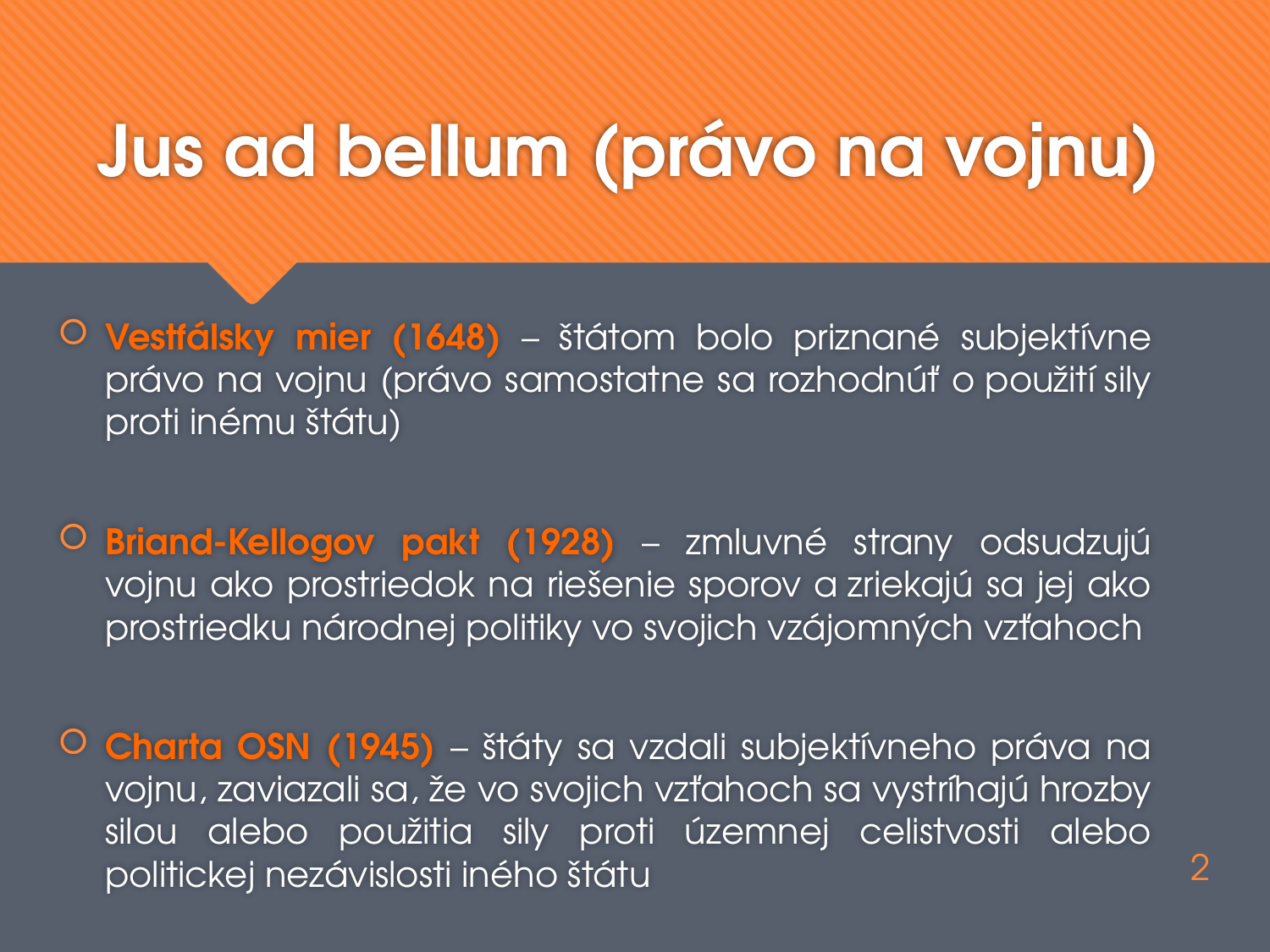

# Jus ad bellum (právo na vojnu)
Vestfálsky mier (1648) – štátom bolo priznané subjektívne právo na vojnu (právo samostatne sa rozhodnúť o použití sily proti inému štátu)

Briand-Kellogov pakt (1928) – zmluvné strany odsudzujú vojnu ako prostriedok na riešenie sporov a zriekajú sa jej ako prostriedku národnej politiky vo svojich vzájomných vzťahoch

Charta OSN (1945) – štáty sa vzdali subjektívneho práva na vojnu, zaviazali sa, že vo svojich vzťahoch sa vystríhajú hrozby silou alebo použitia sily proti územnej celistvosti alebo politickej nezávislosti iného štátu

2